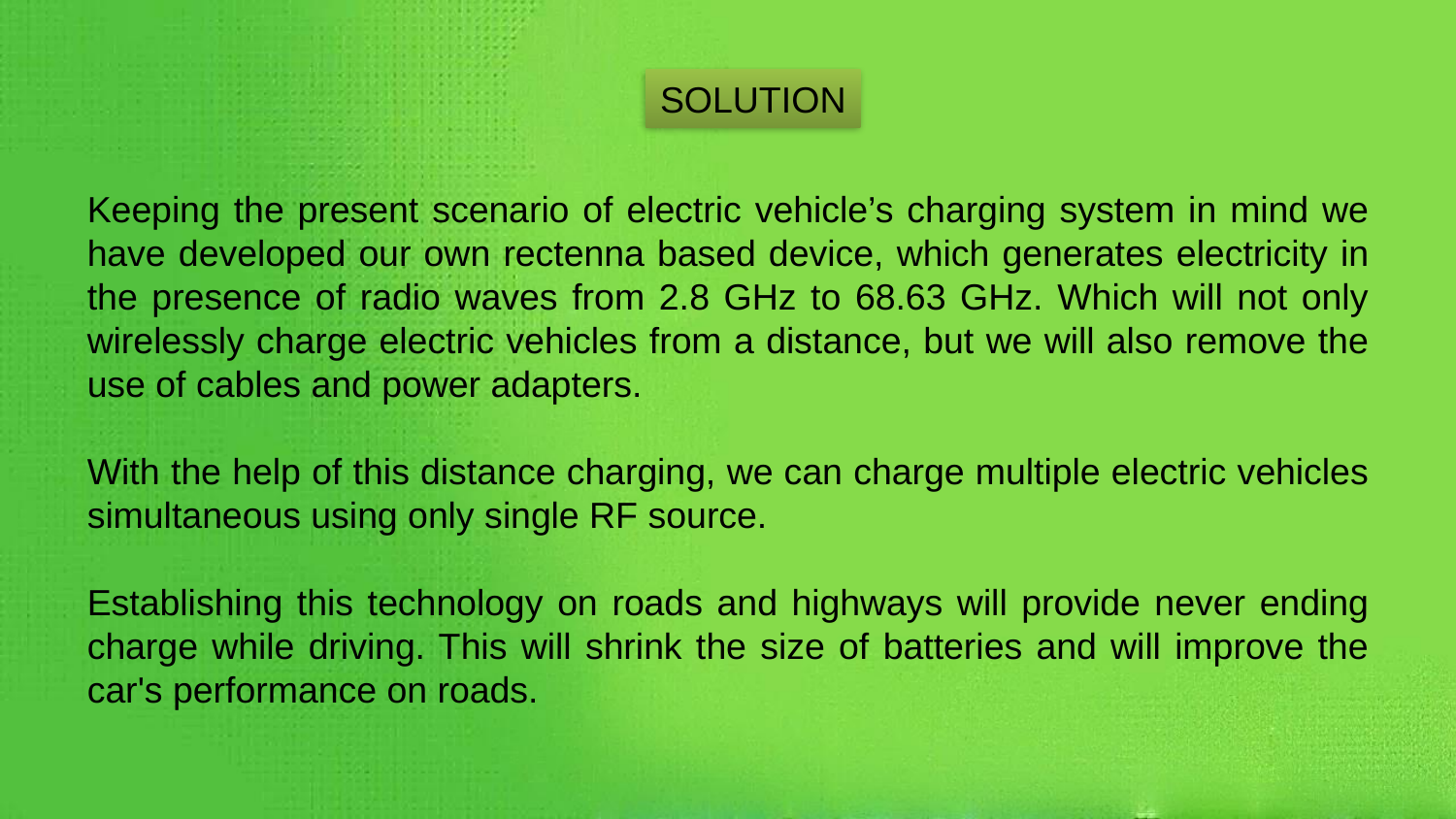

Solution
Keeping the present scenario of electric vehicle’s charging system in mind we have developed our own rectenna based device, which generates electricity in the presence of radio waves from 2.8 GHz to 68.63 GHz. Which will not only wirelessly charge electric vehicles from a distance, but we will also remove the use of cables and power adapters.

With the help of this distance charging, we can charge multiple electric vehicles simultaneous using only single RF source.

Establishing this technology on roads and highways will provide never ending charge while driving. This will shrink the size of batteries and will improve the car's performance on roads.